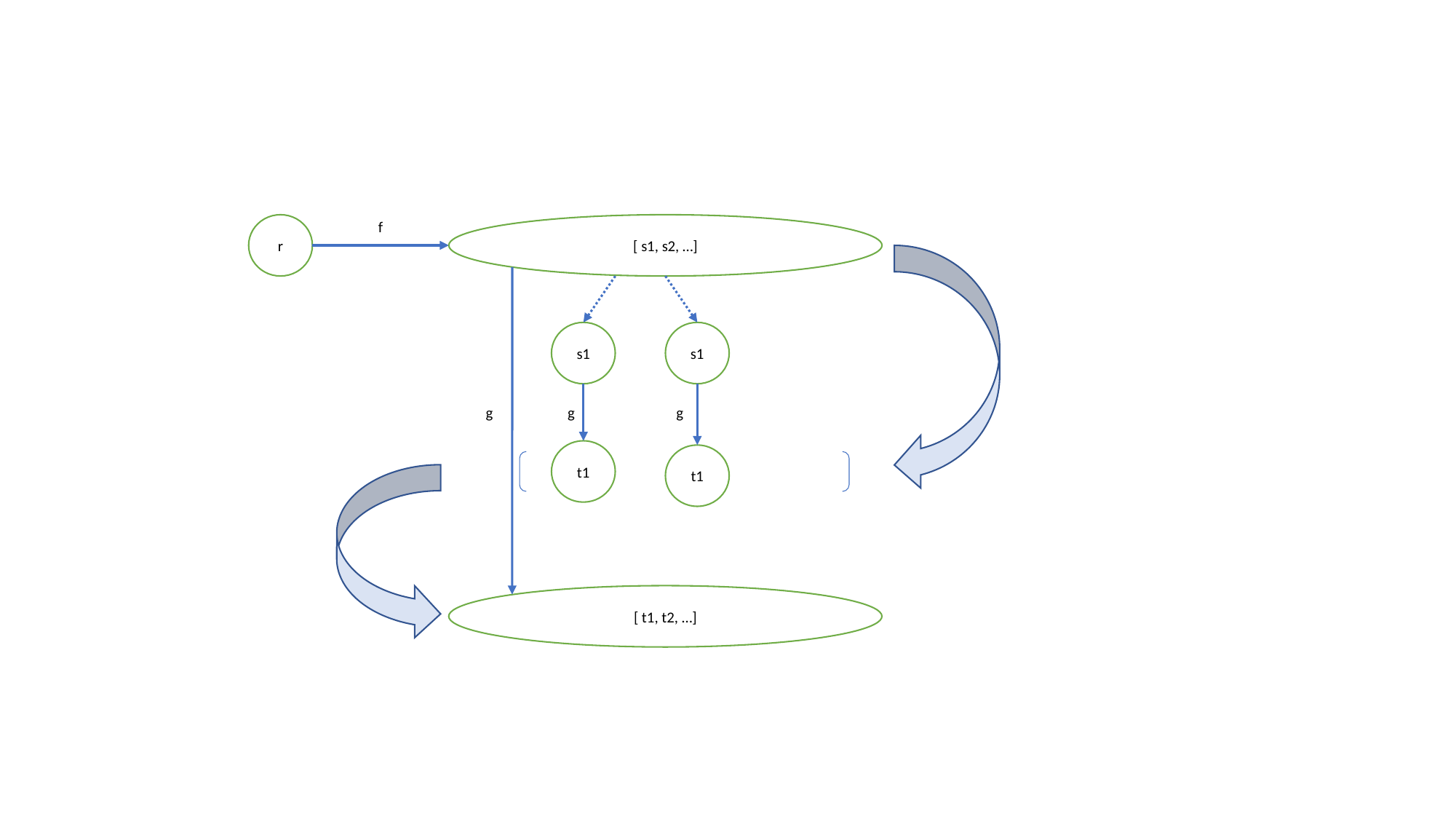

f
r
[ s1, s2, …]

s1
s1
g
g
g
t1
t1

[ t1, t2, …]